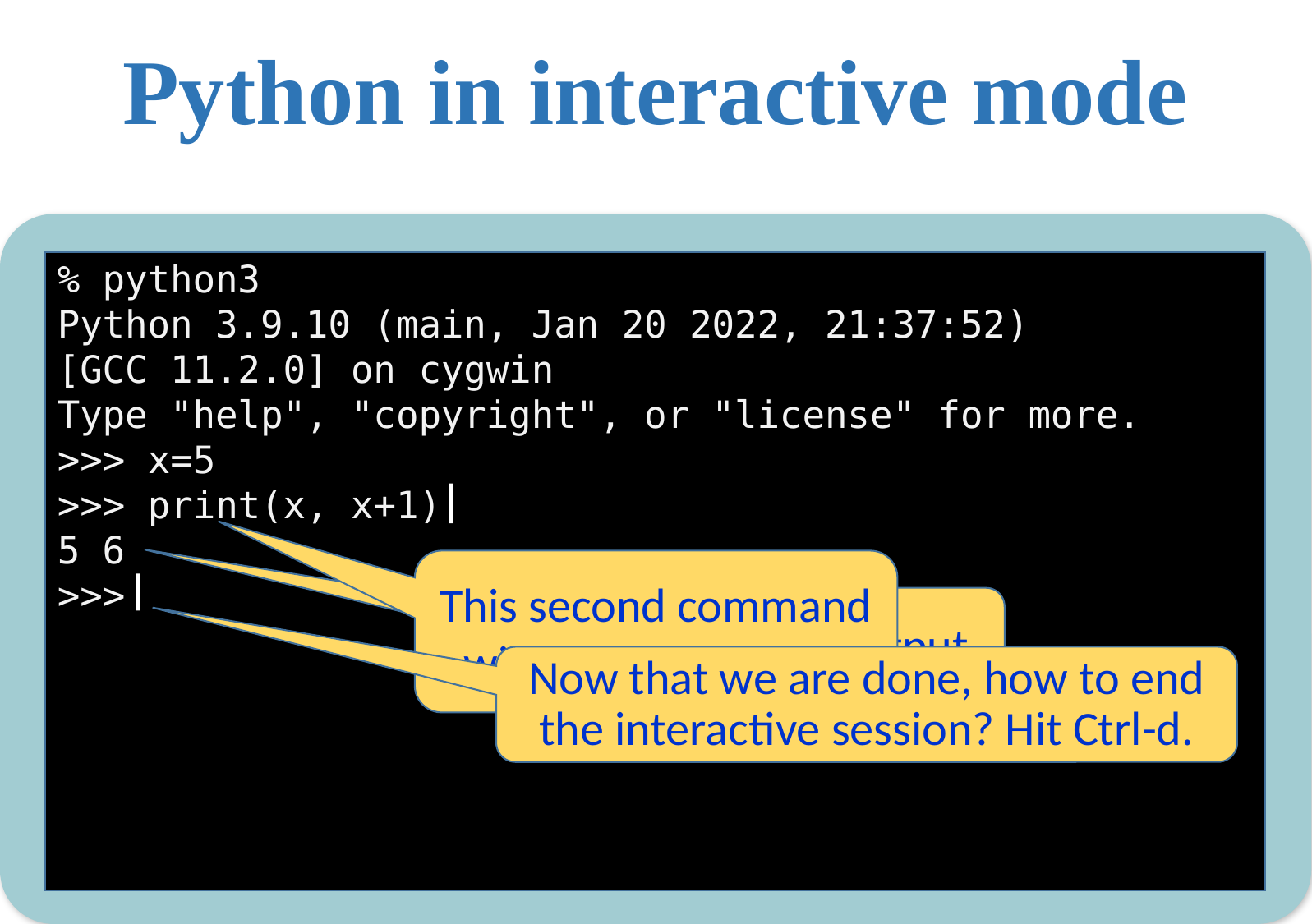

Python in interactive mode

% python3
Python 3.9.10 (main, Jan 20 2022, 21:37:52)
[GCC 11.2.0] on cygwin
Type "help", "copyright", or "license" for more.
    x=5
    print(x, x+1)
5 6

>>>
>>>

>>>

This second command will have an output.
And here is that output.
Now that we are done, how to end the interactive session? Hit Ctrl-d.